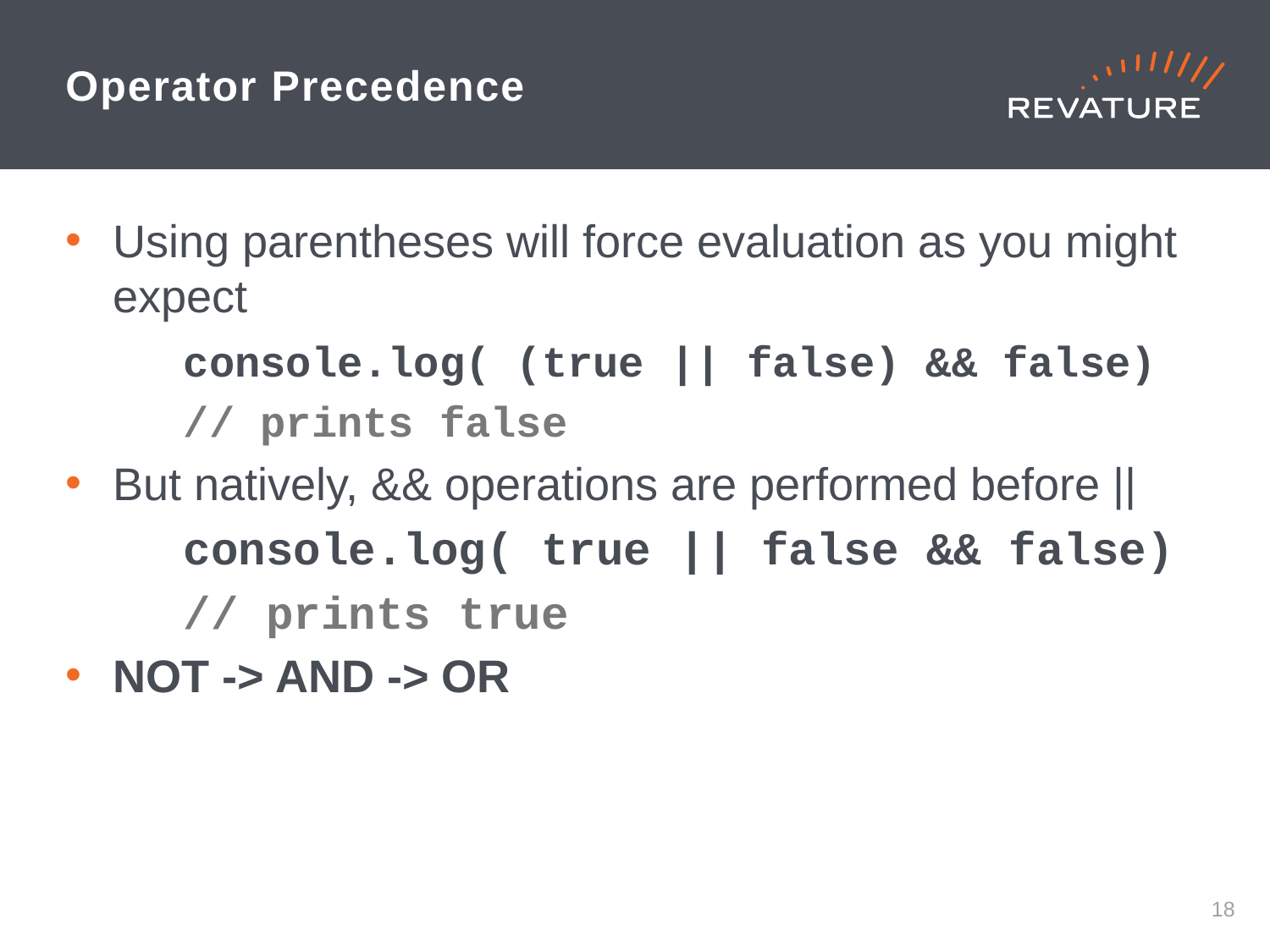

# Operator Precedence
Using parentheses will force evaluation as you might expect
	console.log( (true || false) && false)
	// prints false
But natively, && operations are performed before ||
	console.log( true || false && false)
	// prints true
NOT -> AND -> OR

18